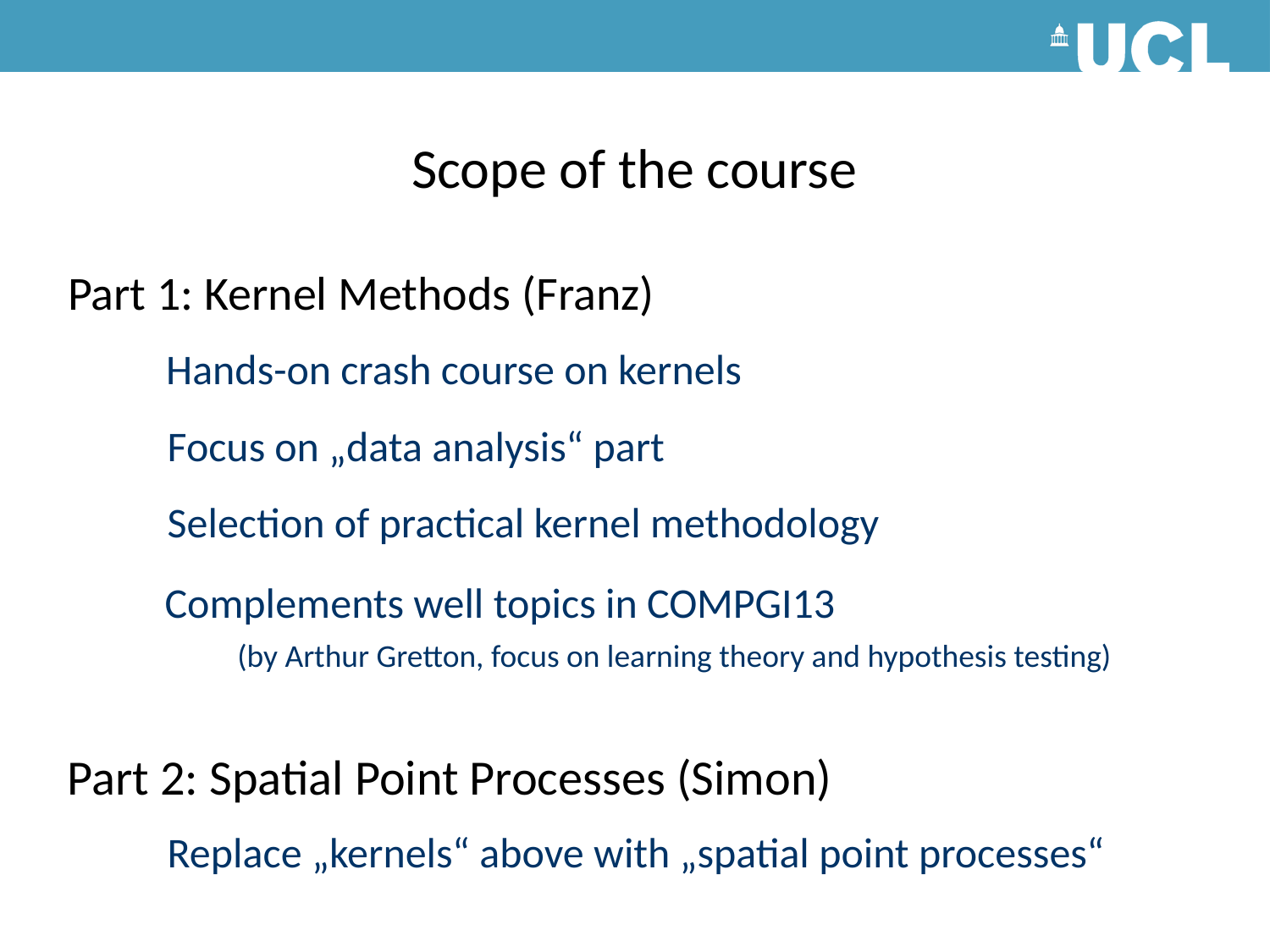

# Scope of the course
Part 1: Kernel Methods (Franz)
Hands-on crash course on kernels
Focus on „data analysis“ part
Selection of practical kernel methodology
Complements well topics in COMPGI13
(by Arthur Gretton, focus on learning theory and hypothesis testing)
Part 2: Spatial Point Processes (Simon)

Replace „kernels“ above with „spatial point processes“